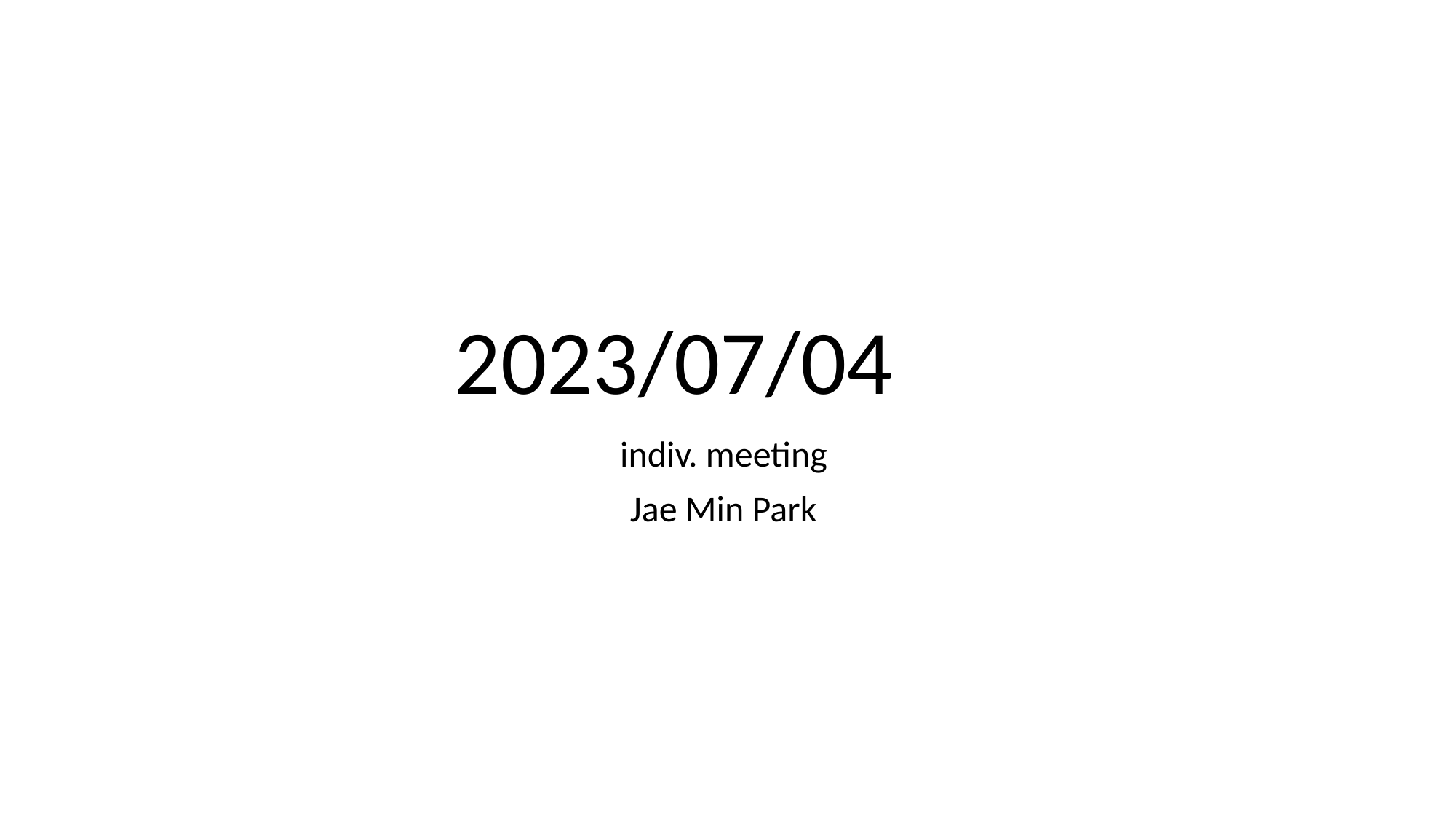

# 2023/07/04
indiv. meeting
Jae Min Park